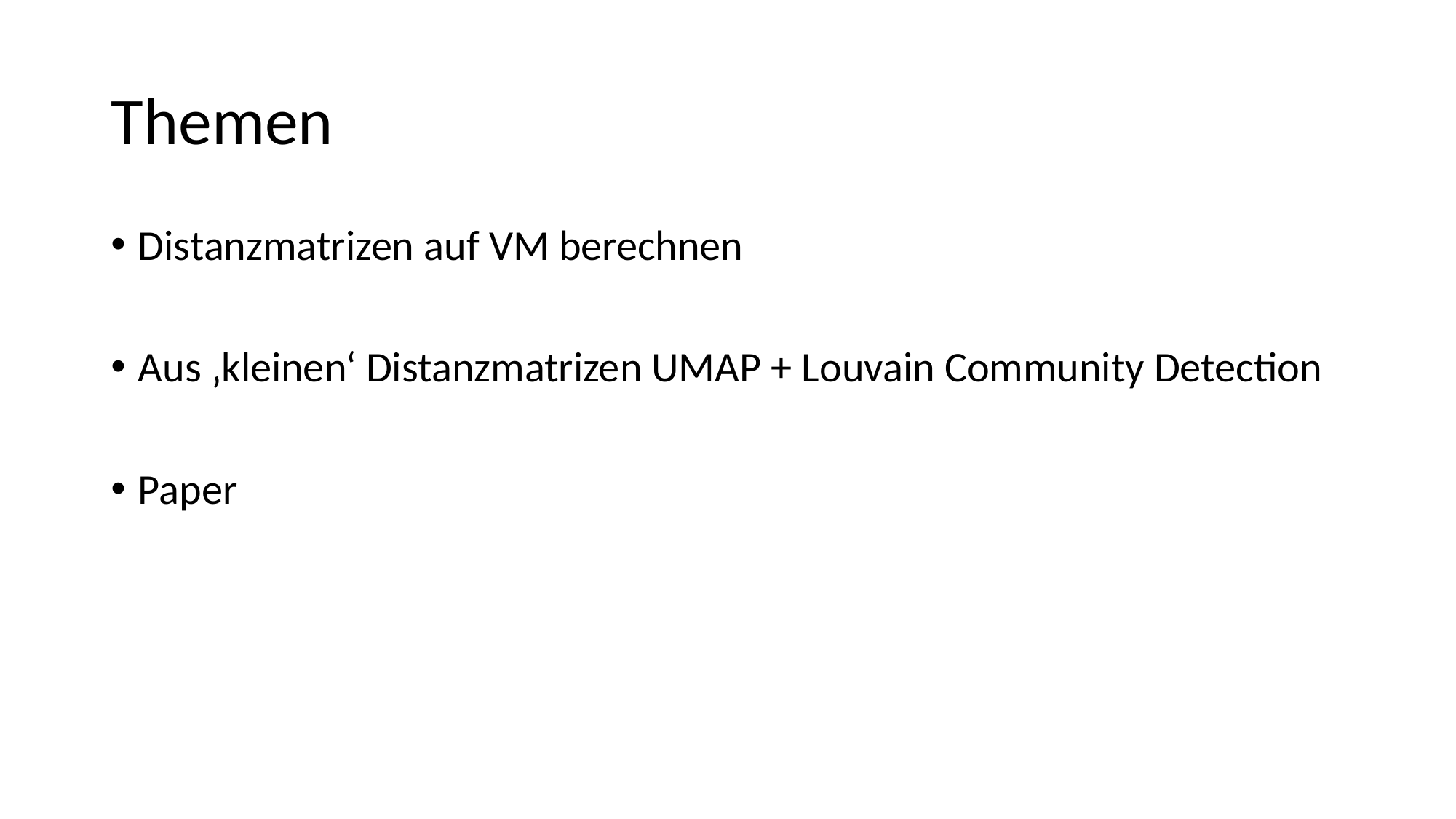

# Themen
Distanzmatrizen auf VM berechnen

Aus ‚kleinen‘ Distanzmatrizen UMAP + Louvain Community Detection

Paper